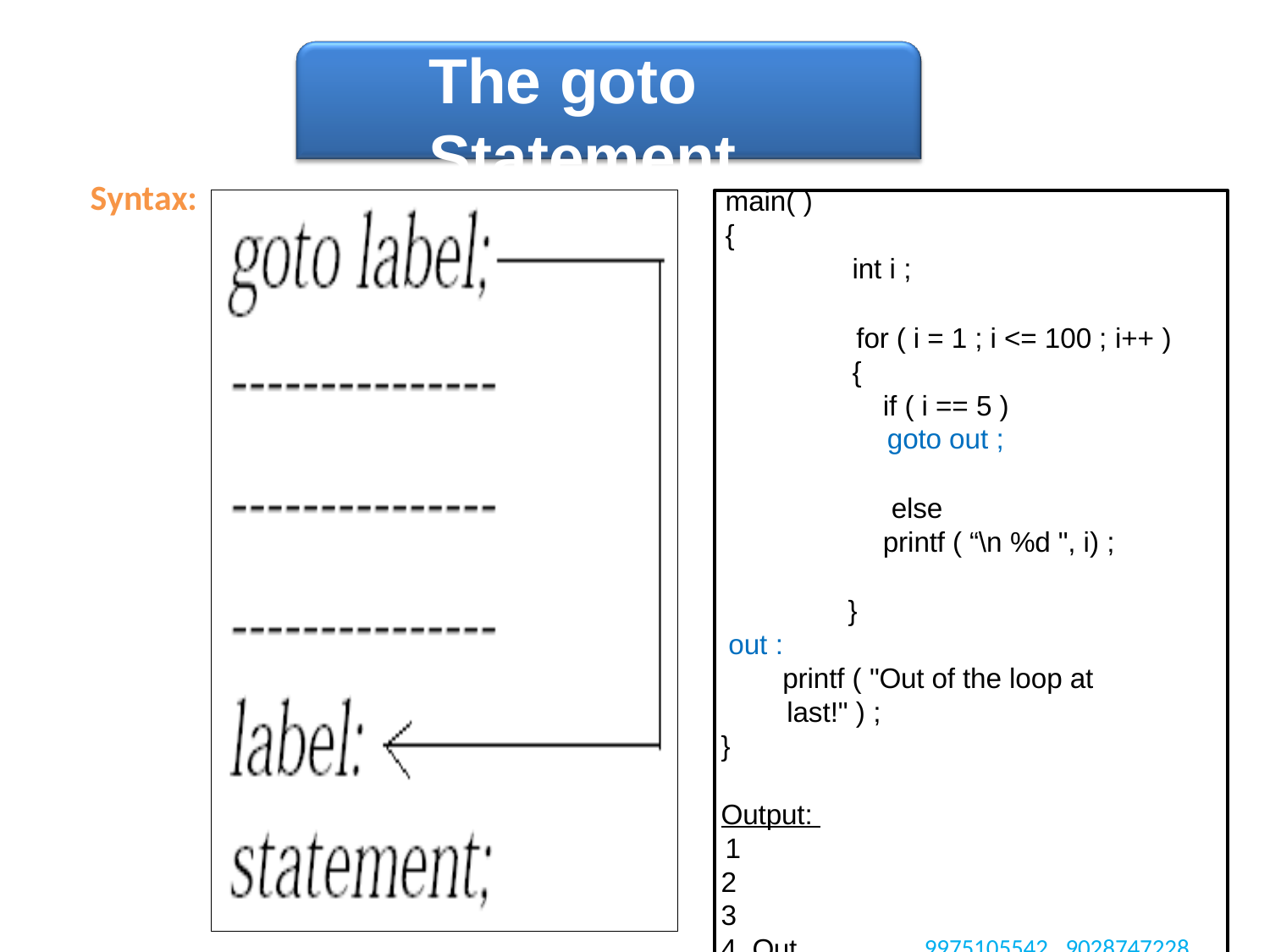

# The goto Statement
Syntax:

Icebreakers-Publications.com  9975105542 , 9028747228

main( )
{
int i ;

for ( i = 1 ; i <= 100 ; i++ )
{
if ( i == 5 )  goto out ;

else
printf ( “\n %d ", i) ;

}
out :
printf ( "Out of the loop at last!" ) ;
}

Output:  1
2
3
4  Out of loop at last